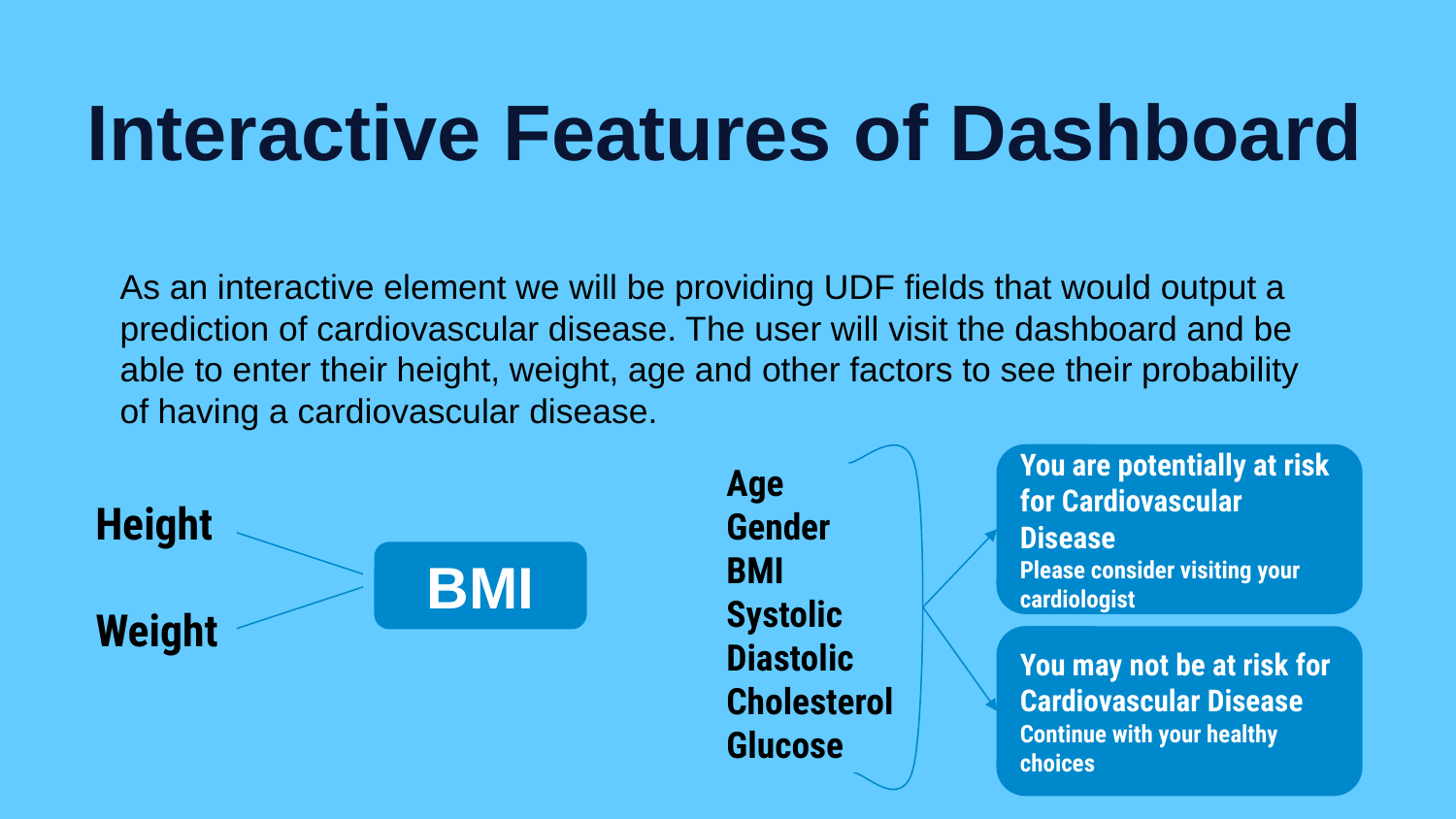

# Interactive Features of Dashboard

As an interactive element we will be providing UDF fields that would output a prediction of cardiovascular disease. The user will visit the dashboard and be able to enter their height, weight, age and other factors to see their probability of having a cardiovascular disease.
Age
Gender
BMI
Systolic
Diastolic
Cholesterol
Glucose

You are potentially at risk for Cardiovascular Disease
Please consider visiting your cardiologist
Height

Weight
BMI
You may not be at risk for Cardiovascular Disease
Continue with your healthy choices